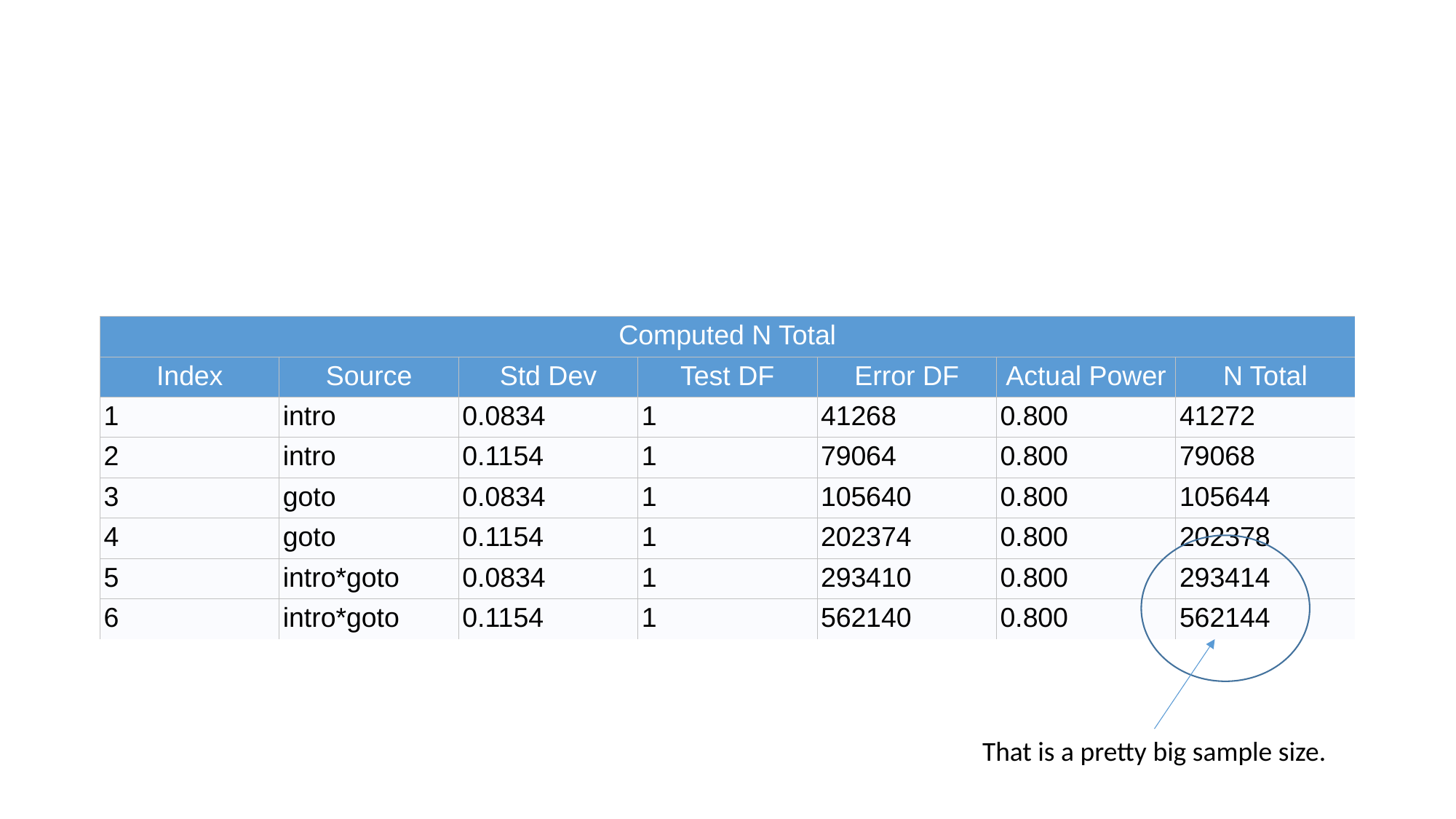

| Computed N Total |  |  |  |  |  |  |
| --- | --- | --- | --- | --- | --- | --- |
| Index | Source | Std Dev | Test DF | Error DF | Actual Power | N Total |
| 1 | intro | 0.0834 | 1 | 41268 | 0.800 | 41272 |
| 2 | intro | 0.1154 | 1 | 79064 | 0.800 | 79068 |
| 3 | goto | 0.0834 | 1 | 105640 | 0.800 | 105644 |
| 4 | goto | 0.1154 | 1 | 202374 | 0.800 | 202378 |
| 5 | intro\*goto | 0.0834 | 1 | 293410 | 0.800 | 293414 |
| 6 | intro\*goto | 0.1154 | 1 | 562140 | 0.800 | 562144 |

That is a pretty big sample size.